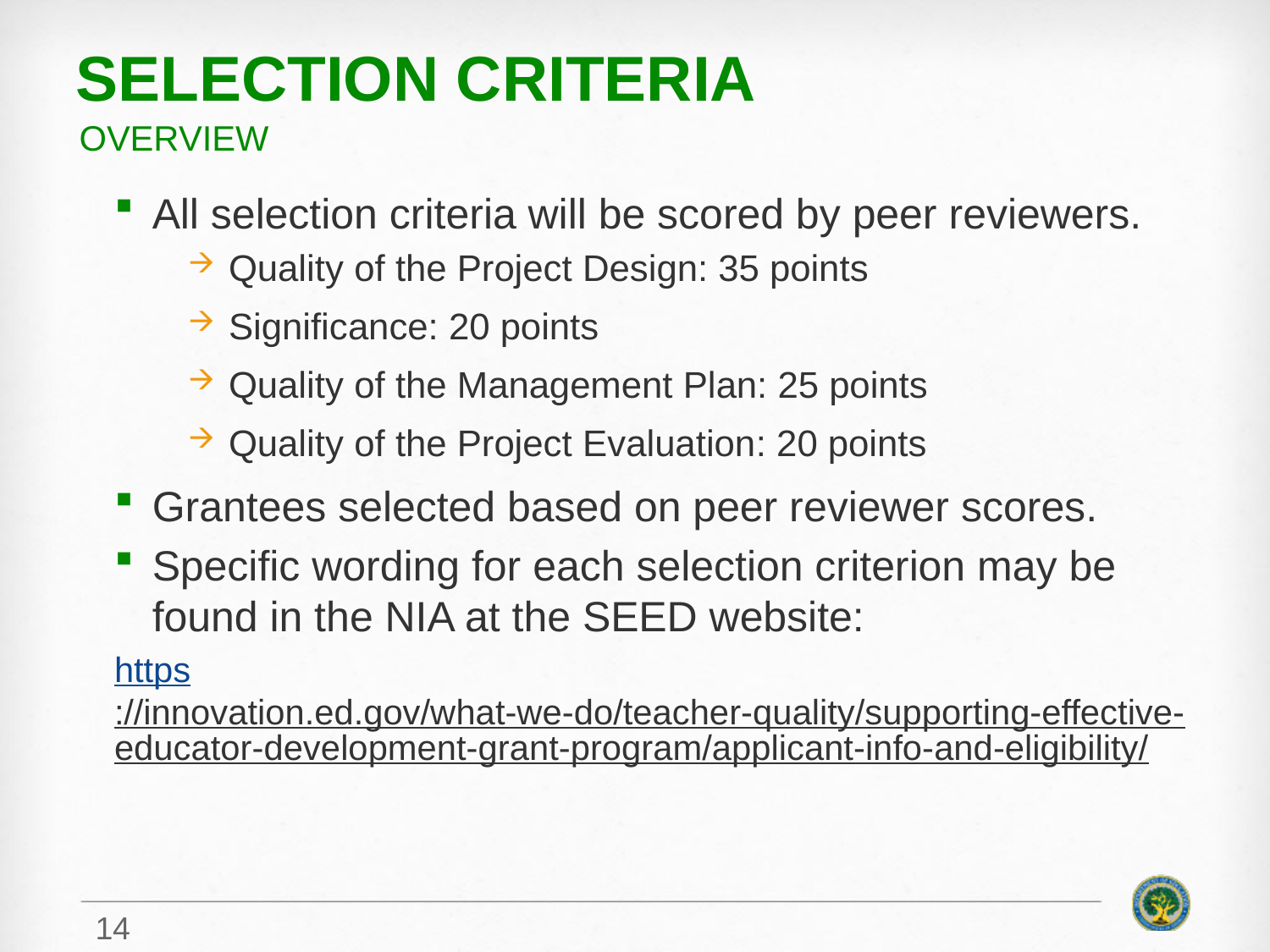

# Selection Criteria
Overview
All selection criteria will be scored by peer reviewers.
Quality of the Project Design: 35 points
Significance: 20 points
Quality of the Management Plan: 25 points
Quality of the Project Evaluation: 20 points
Grantees selected based on peer reviewer scores.
Specific wording for each selection criterion may be found in the NIA at the SEED website:
https://innovation.ed.gov/what-we-do/teacher-quality/supporting-effective-educator-development-grant-program/applicant-info-and-eligibility/

14